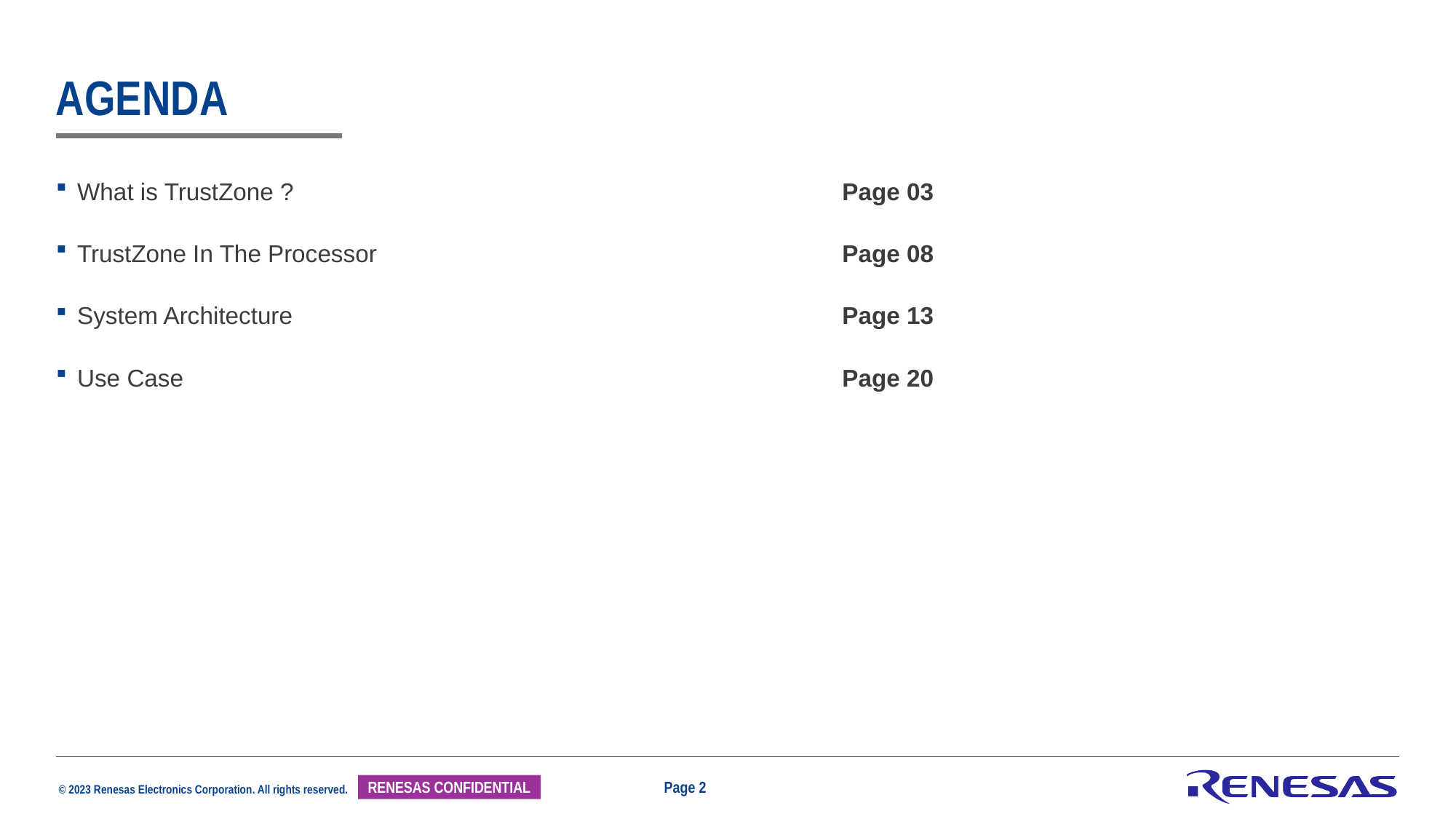

# Agenda
What is TrustZone ?	Page 03
TrustZone In The Processor	Page 08
System Architecture	Page 13
Use Case	Page 20